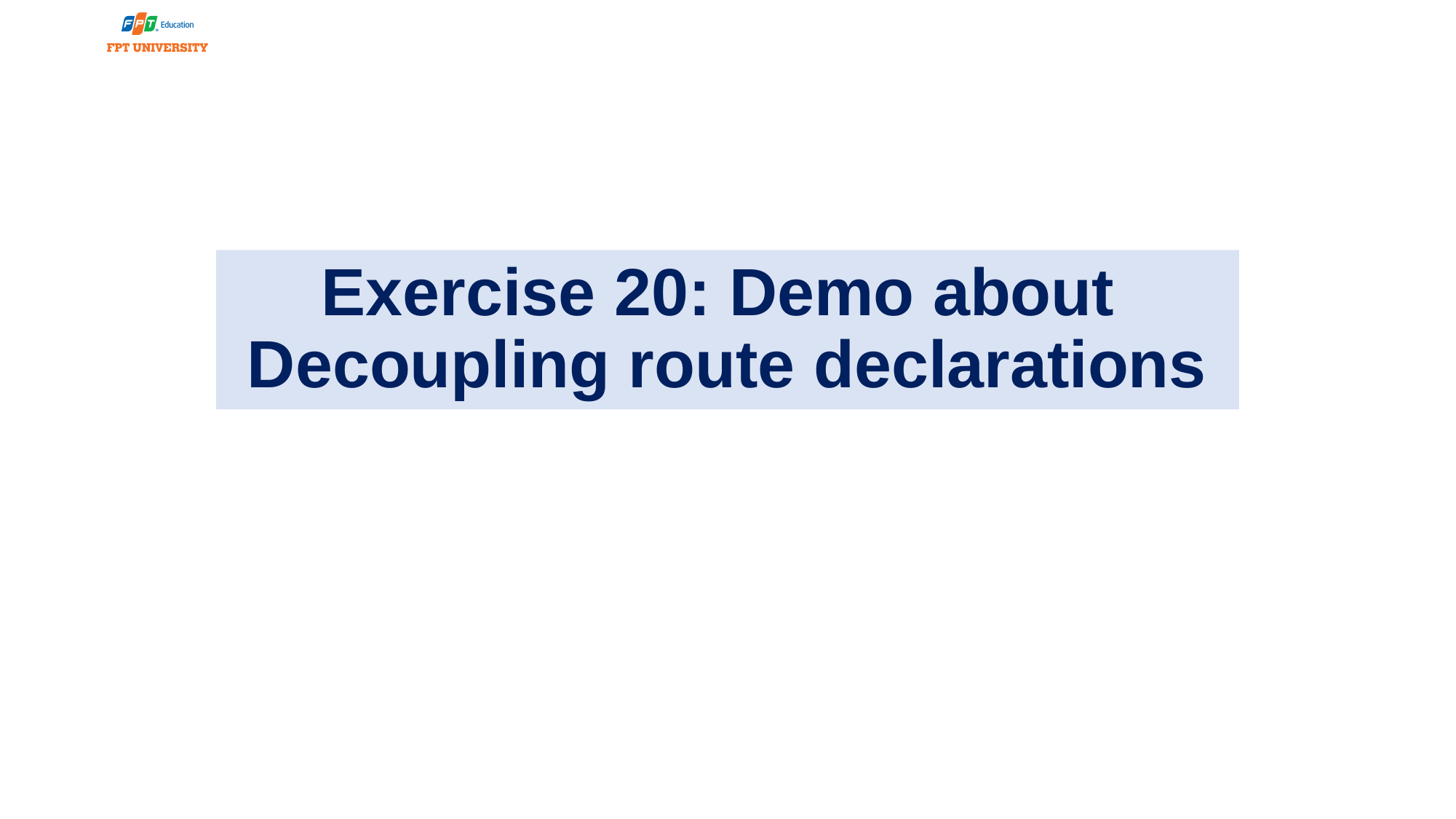

Exercise 20: Demo about
Decoupling route declarations